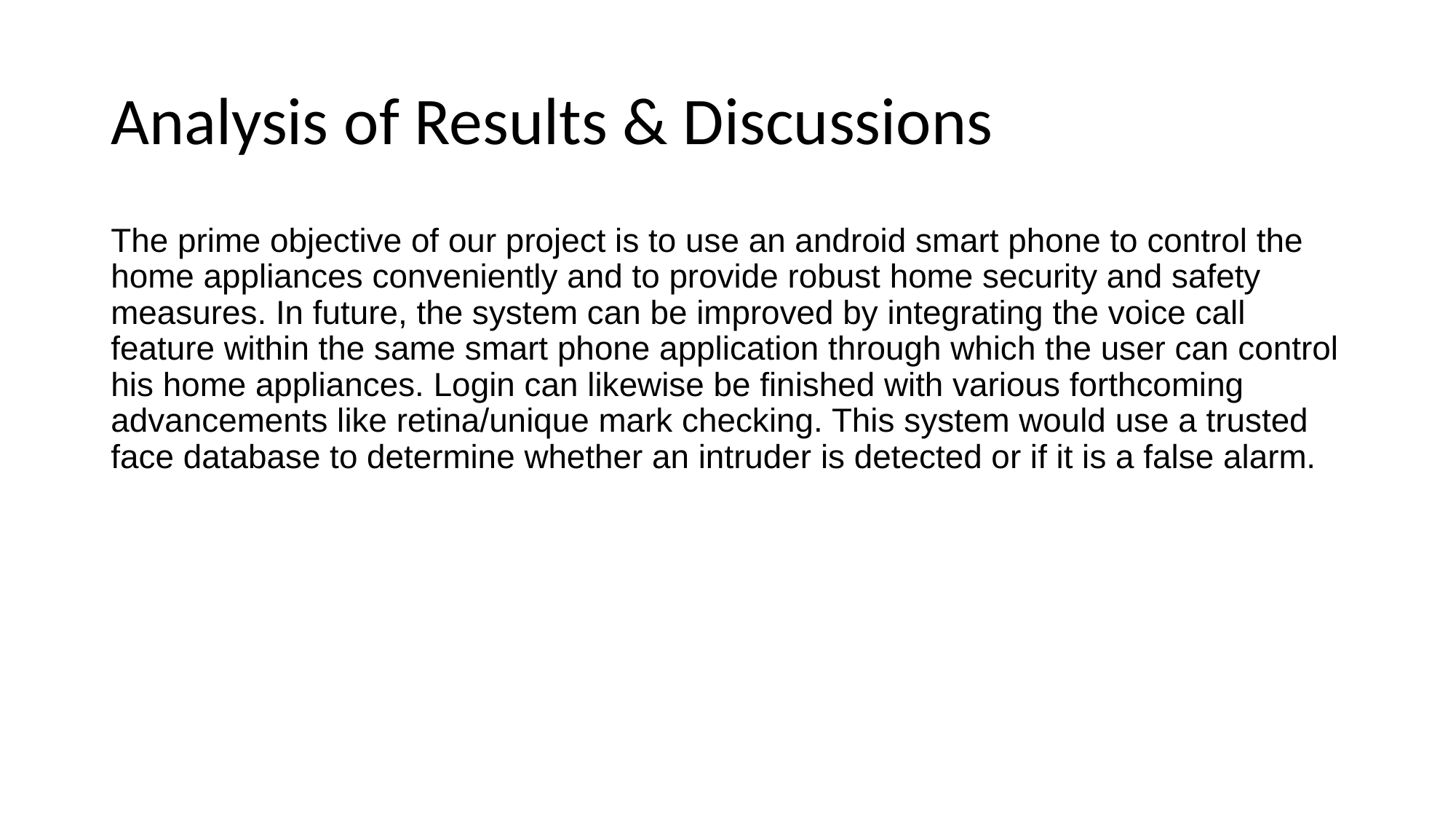

# Analysis of Results & Discussions
The prime objective of our project is to use an android smart phone to control the home appliances conveniently and to provide robust home security and safety measures. In future, the system can be improved by integrating the voice call feature within the same smart phone application through which the user can control his home appliances. Login can likewise be finished with various forthcoming advancements like retina/unique mark checking. This system would use a trusted face database to determine whether an intruder is detected or if it is a false alarm.